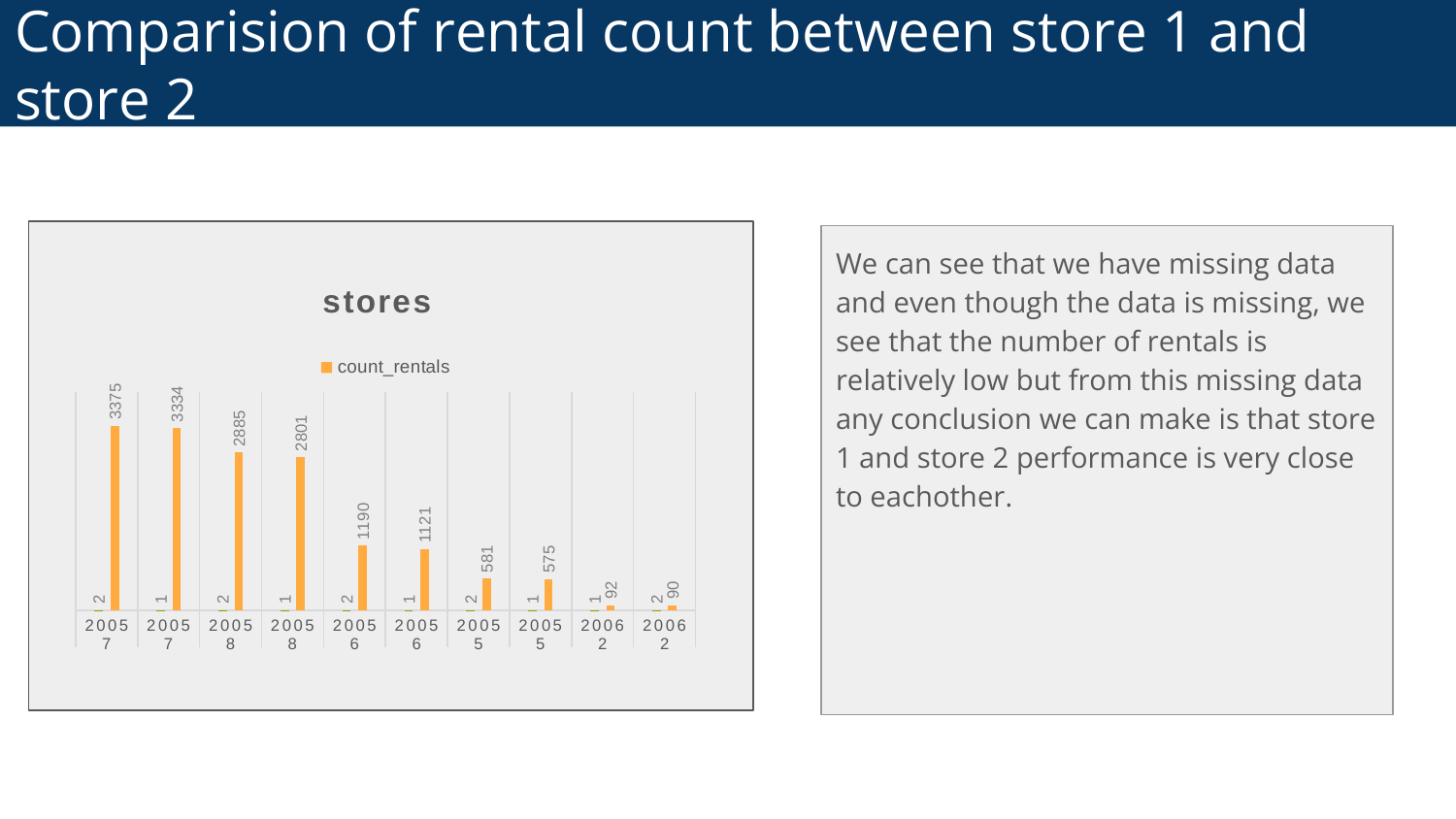

# Comparision of rental count between store 1 and store 2

We can see that we have missing data and even though the data is missing, we see that the number of rentals is relatively low but from this missing data any conclusion we can make is that store 1 and store 2 performance is very close to eachother.

### Chart: stores

| Category | store_id | count_rentals |
|---|---|---|
| 2005 | 2.0 | 3375.0 |
| 2005 | 1.0 | 3334.0 |
| 2005 | 2.0 | 2885.0 |
| 2005 | 1.0 | 2801.0 |
| 2005 | 2.0 | 1190.0 |
| 2005 | 1.0 | 1121.0 |
| 2005 | 2.0 | 581.0 |
| 2005 | 1.0 | 575.0 |
| 2006 | 1.0 | 92.0 |
| 2006 | 2.0 | 90.0 |